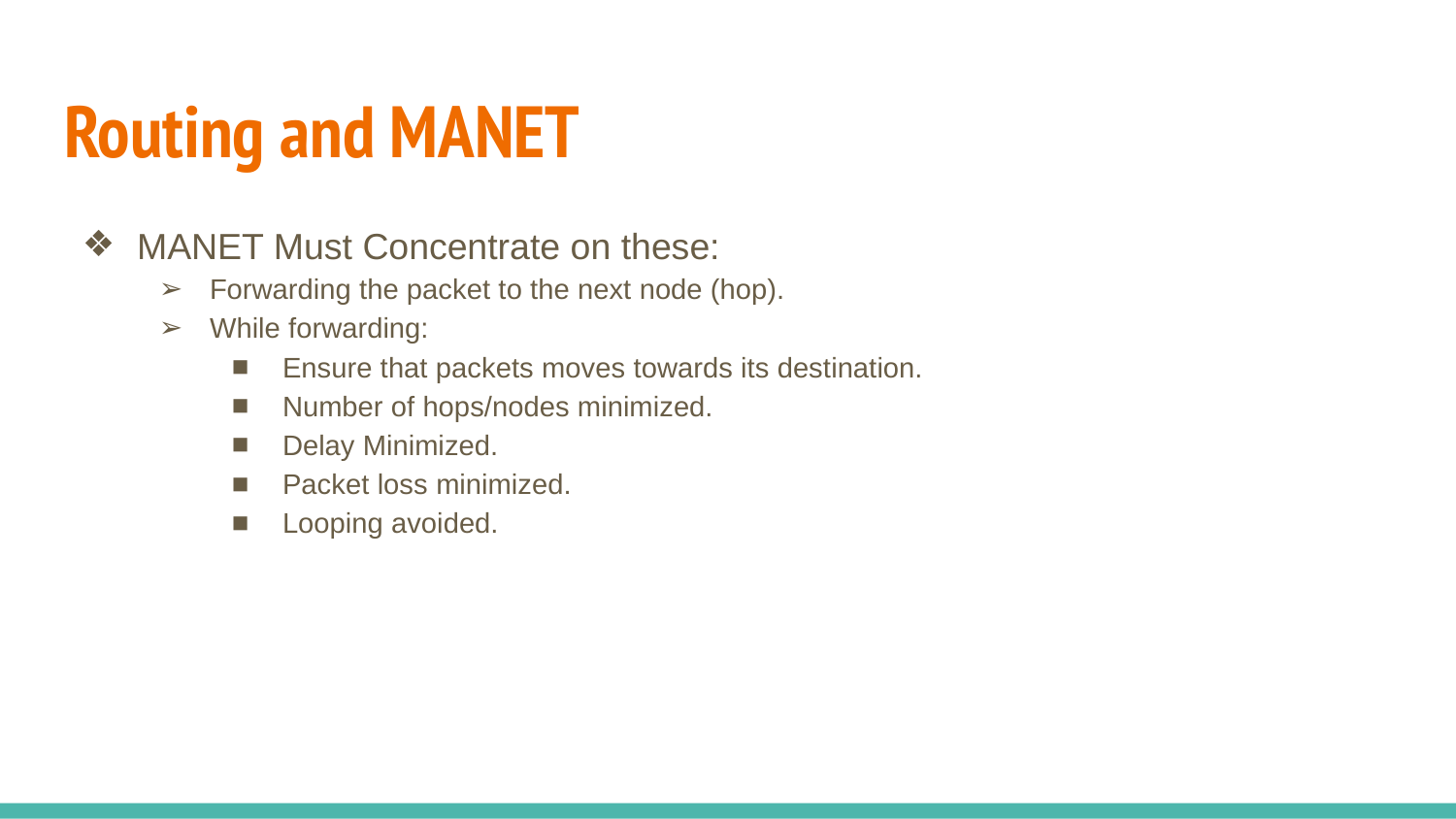

# Routing and MANET
MANET Must Concentrate on these:
Forwarding the packet to the next node (hop).
While forwarding:
Ensure that packets moves towards its destination.
Number of hops/nodes minimized.
Delay Minimized.
Packet loss minimized.
Looping avoided.